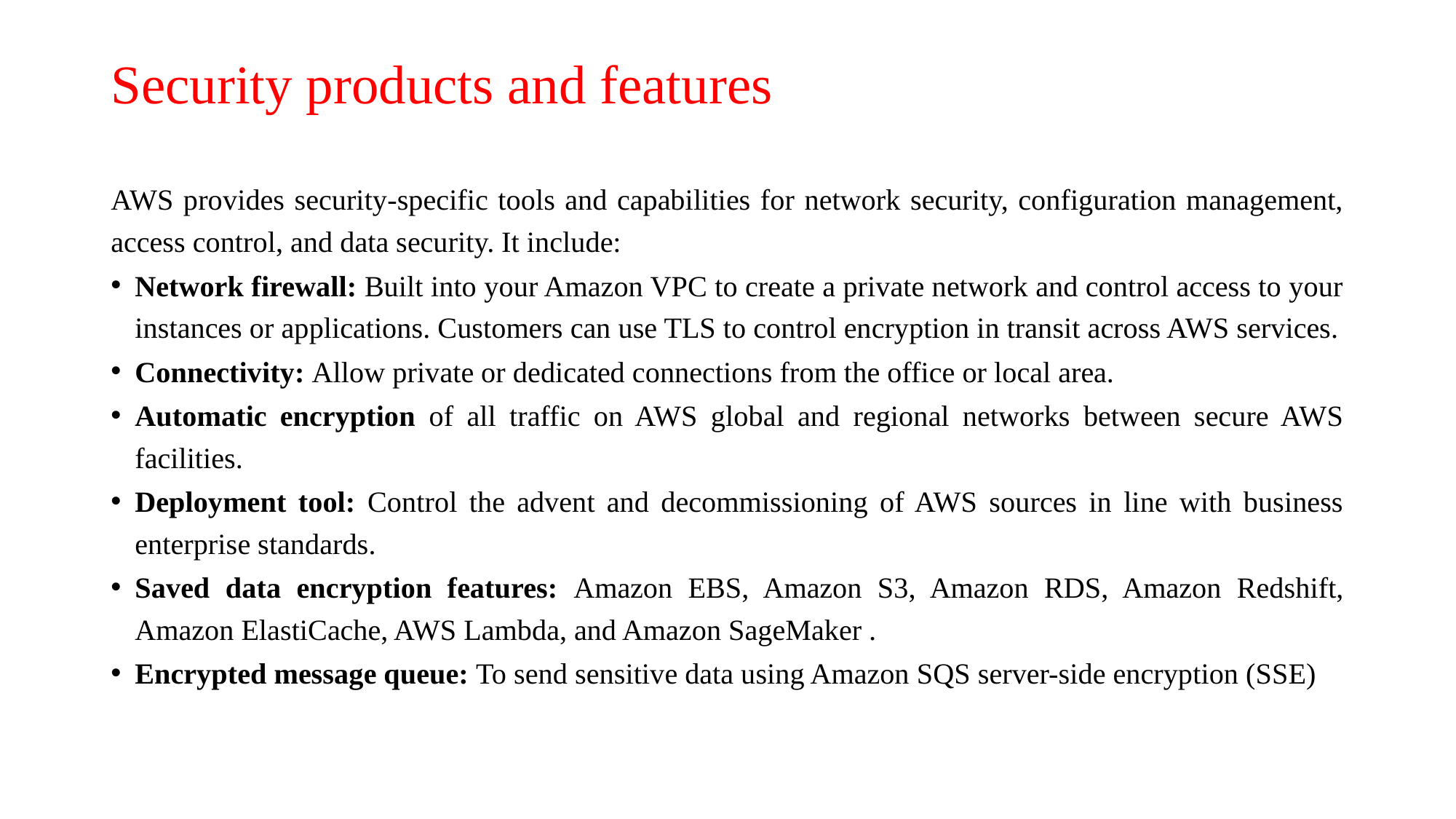

# Security products and features
AWS provides security-specific tools and capabilities for network security, configuration management, access control, and data security. It include:
Network firewall: Built into your Amazon VPC to create a private network and control access to your instances or applications. Customers can use TLS to control encryption in transit across AWS services.
Connectivity: Allow private or dedicated connections from the office or local area.
Automatic encryption of all traffic on AWS global and regional networks between secure AWS facilities.
Deployment tool: Control the advent and decommissioning of AWS sources in line with business enterprise standards.
Saved data encryption features: Amazon EBS, Amazon S3, Amazon RDS, Amazon Redshift, Amazon ElastiCache, AWS Lambda, and Amazon SageMaker .
Encrypted message queue: To send sensitive data using Amazon SQS server-side encryption (SSE)